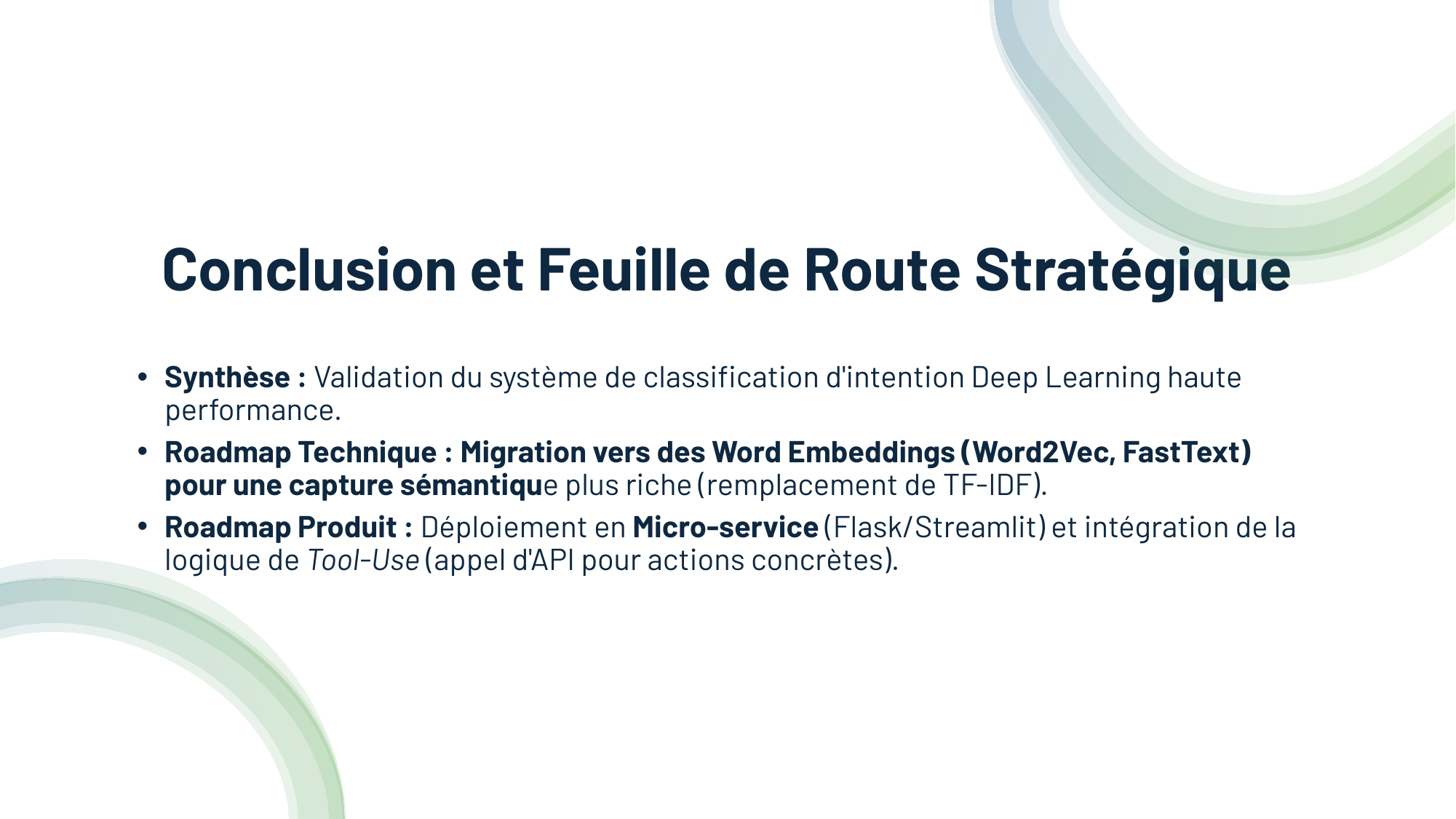

# Conclusion et Feuille de Route Stratégique
Synthèse : Validation du système de classification d'intention Deep Learning haute performance.
Roadmap Technique : Migration vers des Word Embeddings (Word2Vec, FastText) pour une capture sémantique plus riche (remplacement de TF-IDF).
Roadmap Produit : Déploiement en Micro-service (Flask/Streamlit) et intégration de la logique de Tool-Use (appel d'API pour actions concrètes).